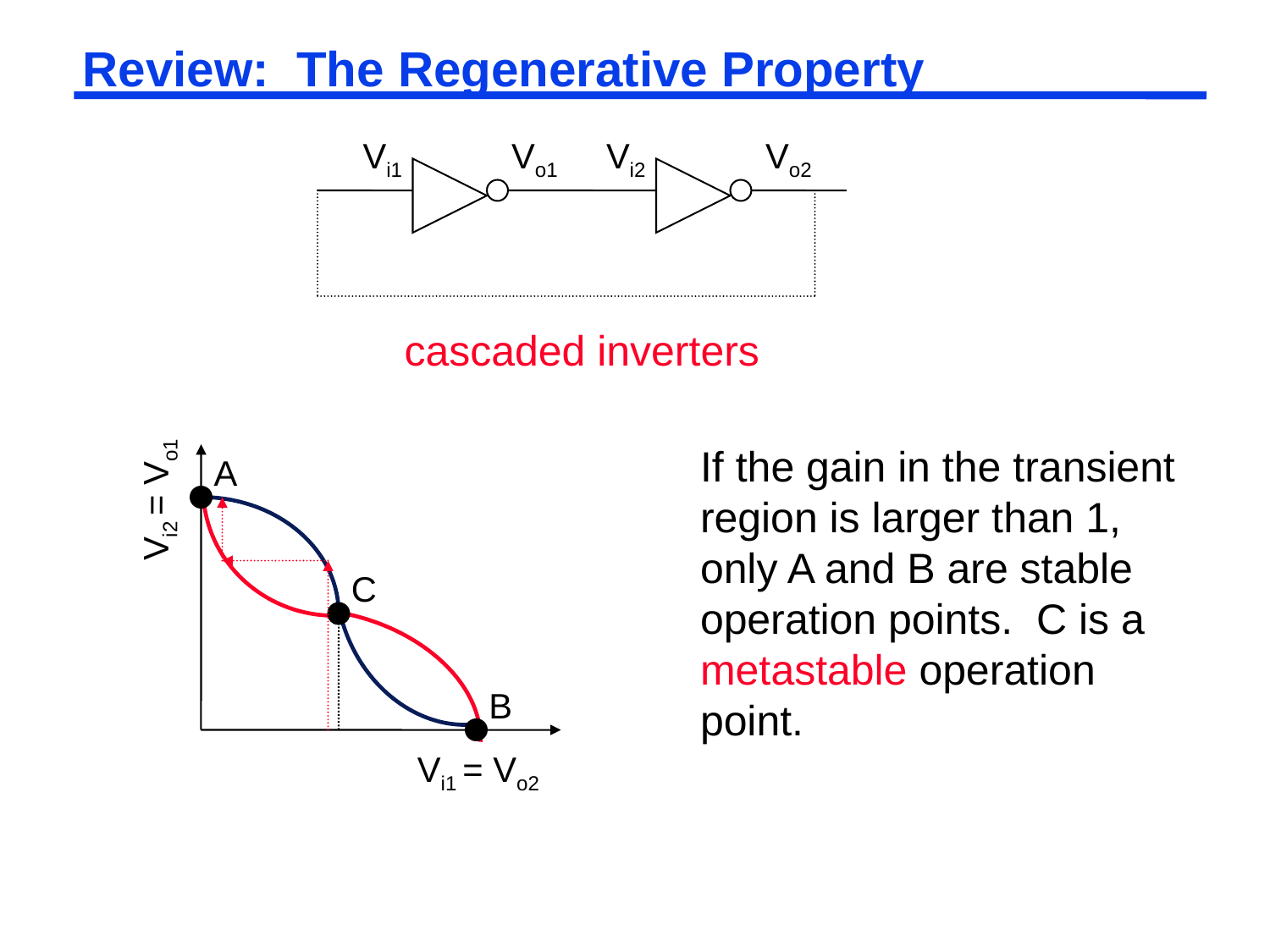

# Review:  The Regenerative Property
Vi1
Vo1
Vi2
Vo2

cascaded inverters
If the gain in the transient region is larger than 1, only A and B are stable operation points.  C is a metastable operation point.
A

Vi2 = Vo1

C

B

Vi1 = Vo2